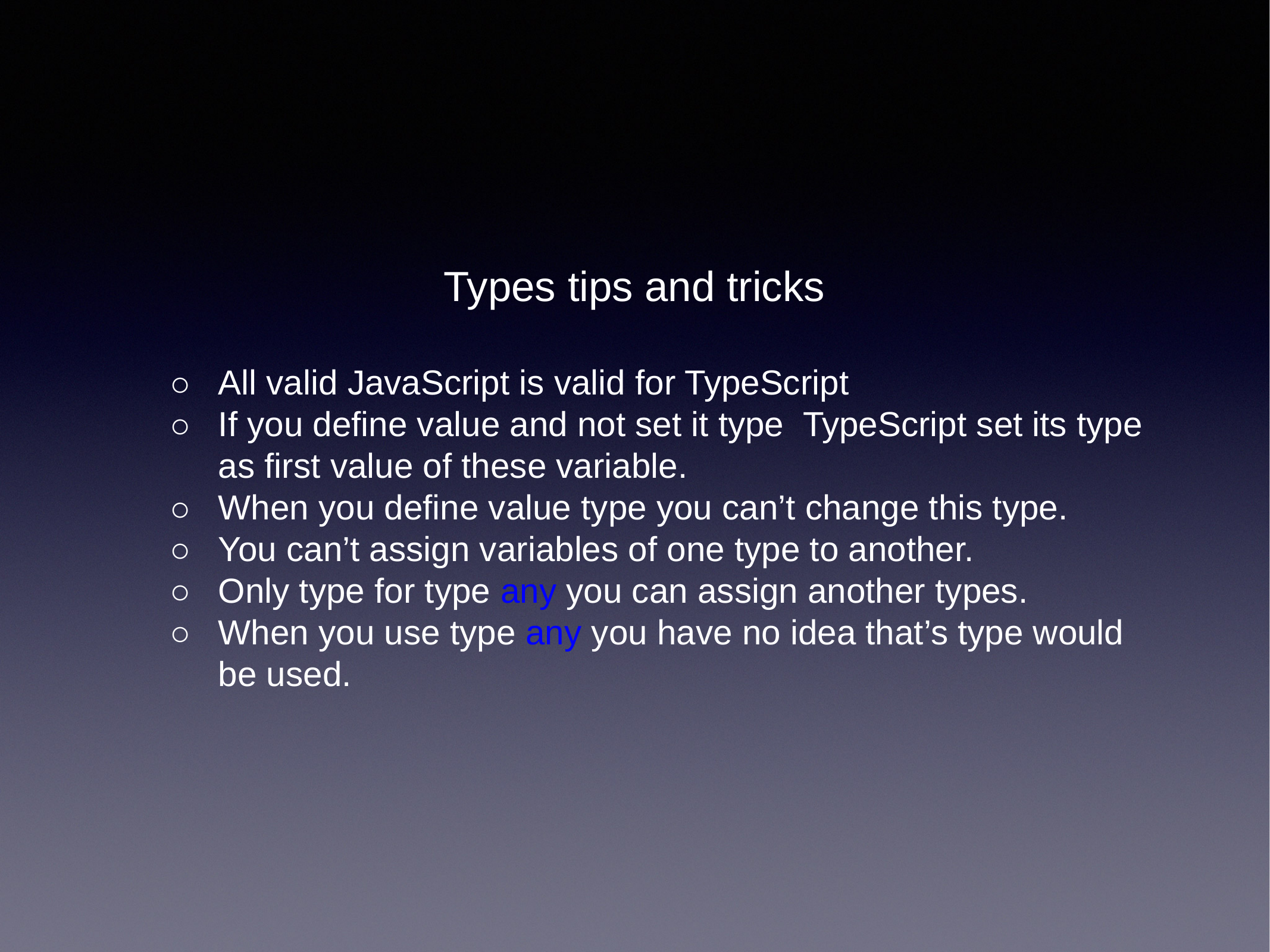

Types tips and tricks

All valid JavaScript is valid for TypeScript
If you define value and not set it type  TypeScript set its type as first value of these variable.
When you define value type you can’t change this type.
You can’t assign variables of one type to another.
Only type for type any you can assign another types.
When you use type any you have no idea that’s type would be used.